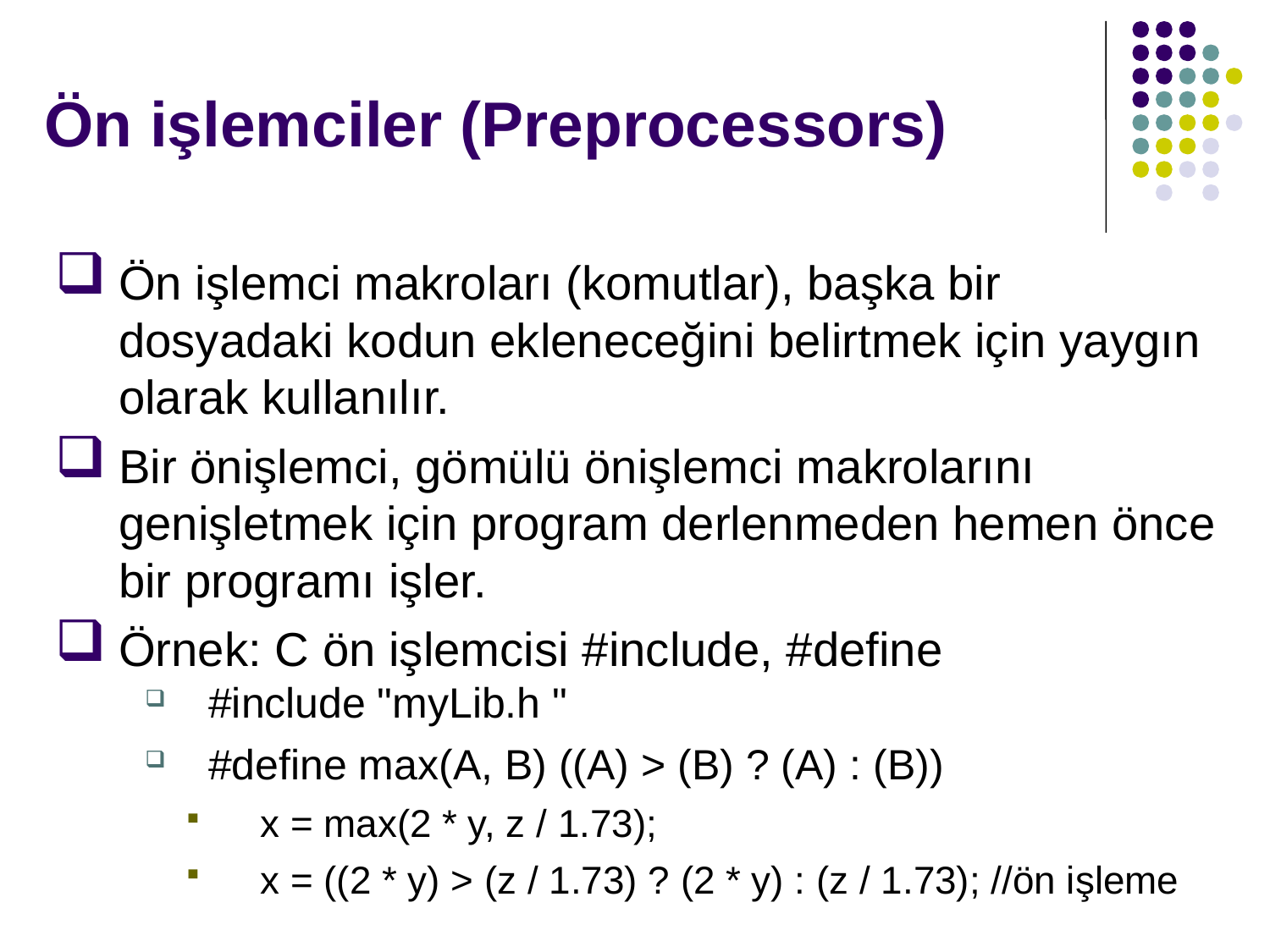

# Ön işlemciler (Preprocessors)
Ön işlemci makroları (komutlar), başka bir dosyadaki kodun ekleneceğini belirtmek için yaygın olarak kullanılır.
Bir önişlemci, gömülü önişlemci makrolarını genişletmek için program derlenmeden hemen önce bir programı işler.
Örnek: C ön işlemcisi #include, #define
#include "myLib.h "
#define max(A, B) ((A) > (B) ? (A) : (B))
 x = max(2 * y, z / 1.73);
 x = ((2 * y) > (z / 1.73) ? (2 * y) : (z / 1.73); //ön işleme